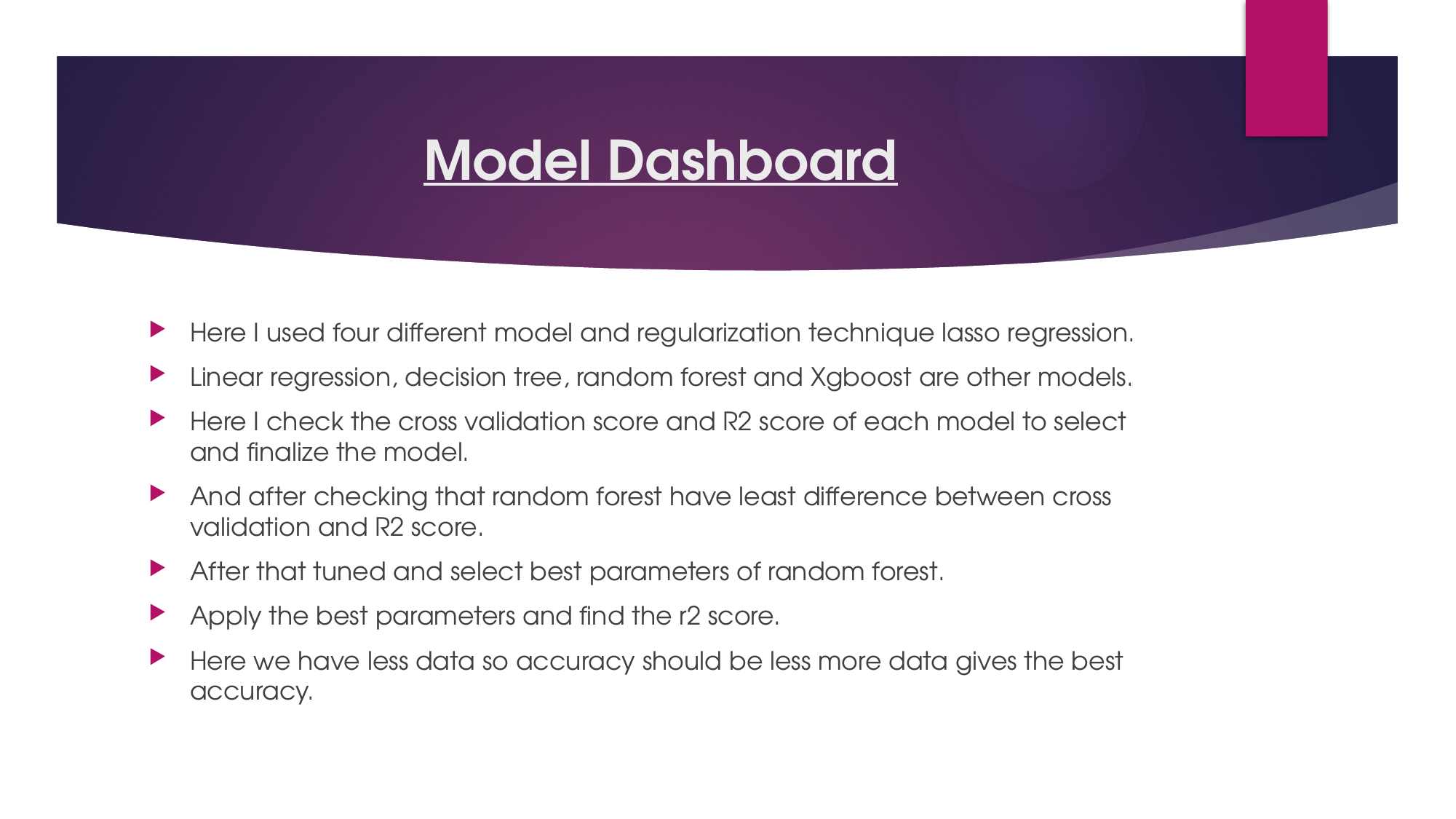

# Model Dashboard
Here I used four different model and regularization technique lasso regression.
Linear regression, decision tree, random forest and Xgboost are other models.
Here I check the cross validation score and R2 score of each model to select and finalize the model.
And after checking that random forest have least difference between cross validation and R2 score.
After that tuned and select best parameters of random forest.
Apply the best parameters and find the r2 score.
Here we have less data so accuracy should be less more data gives the best accuracy.